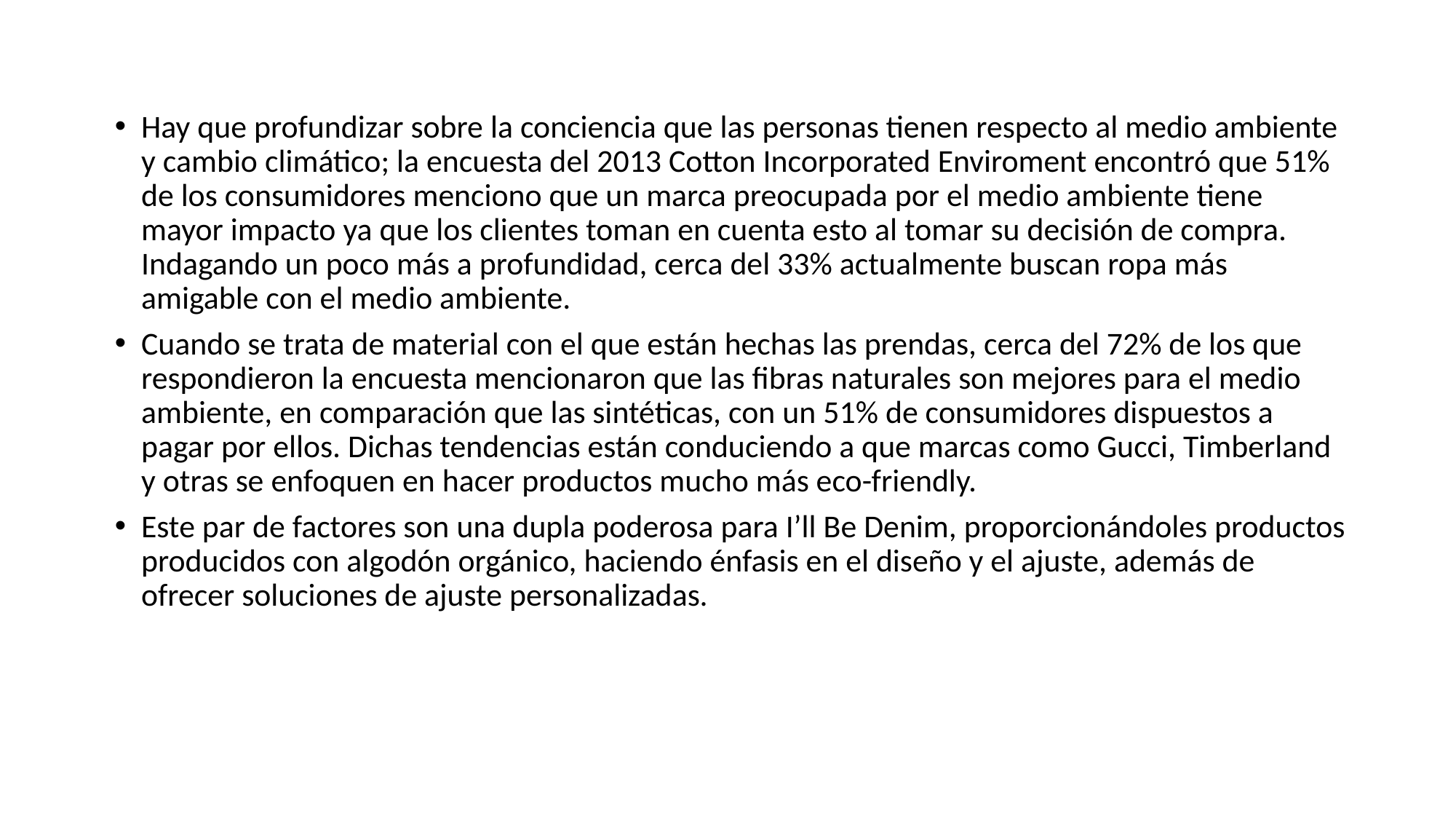

Hay que profundizar sobre la conciencia que las personas tienen respecto al medio ambiente y cambio climático; la encuesta del 2013 Cotton Incorporated Enviroment encontró que 51% de los consumidores menciono que un marca preocupada por el medio ambiente tiene mayor impacto ya que los clientes toman en cuenta esto al tomar su decisión de compra. Indagando un poco más a profundidad, cerca del 33% actualmente buscan ropa más amigable con el medio ambiente.
Cuando se trata de material con el que están hechas las prendas, cerca del 72% de los que respondieron la encuesta mencionaron que las fibras naturales son mejores para el medio ambiente, en comparación que las sintéticas, con un 51% de consumidores dispuestos a pagar por ellos. Dichas tendencias están conduciendo a que marcas como Gucci, Timberland y otras se enfoquen en hacer productos mucho más eco-friendly.
Este par de factores son una dupla poderosa para I’ll Be Denim, proporcionándoles productos producidos con algodón orgánico, haciendo énfasis en el diseño y el ajuste, además de ofrecer soluciones de ajuste personalizadas.